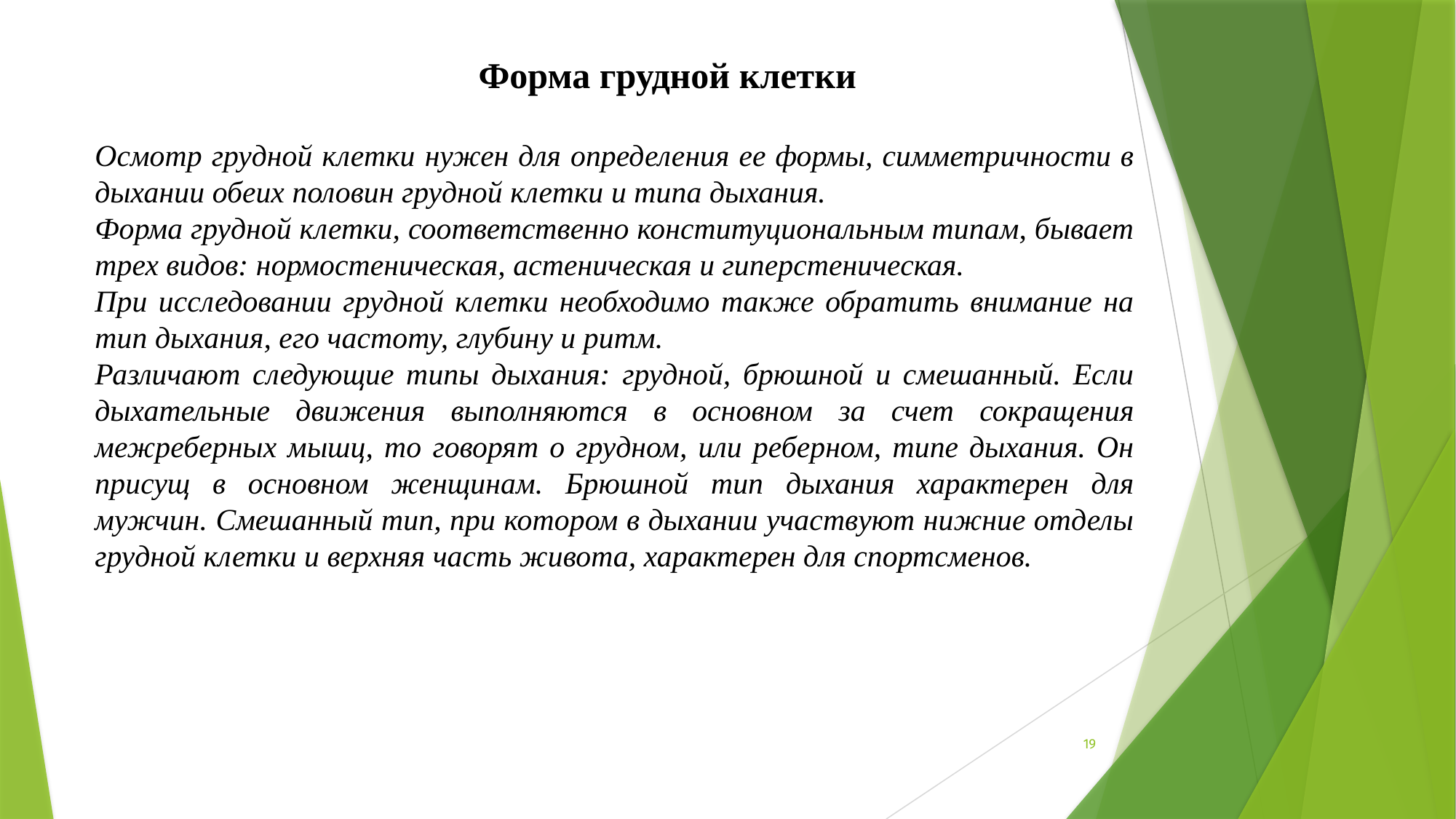

Форма грудной клетки
Осмотр грудной клетки нужен для определения ее формы, симметричности в дыхании обеих половин грудной клетки и типа дыхания.
Форма грудной клетки, соответственно конституциональным типам, бывает трех видов: нормостеническая, астеническая и гиперстеническая.
При исследовании грудной клетки необходимо также обратить внимание на тип дыхания, его частоту, глубину и ритм.
Различают следующие типы дыхания: грудной, брюшной и смешанный. Если дыхательные движения выполняются в основном за счет сокращения межреберных мышц, то говорят о грудном, или реберном, типе дыхания. Он присущ в основном женщинам. Брюшной тип дыхания характерен для мужчин. Смешанный тип, при котором в дыхании участвуют нижние отделы грудной клетки и верхняя часть живота, характерен для спортсменов.

19